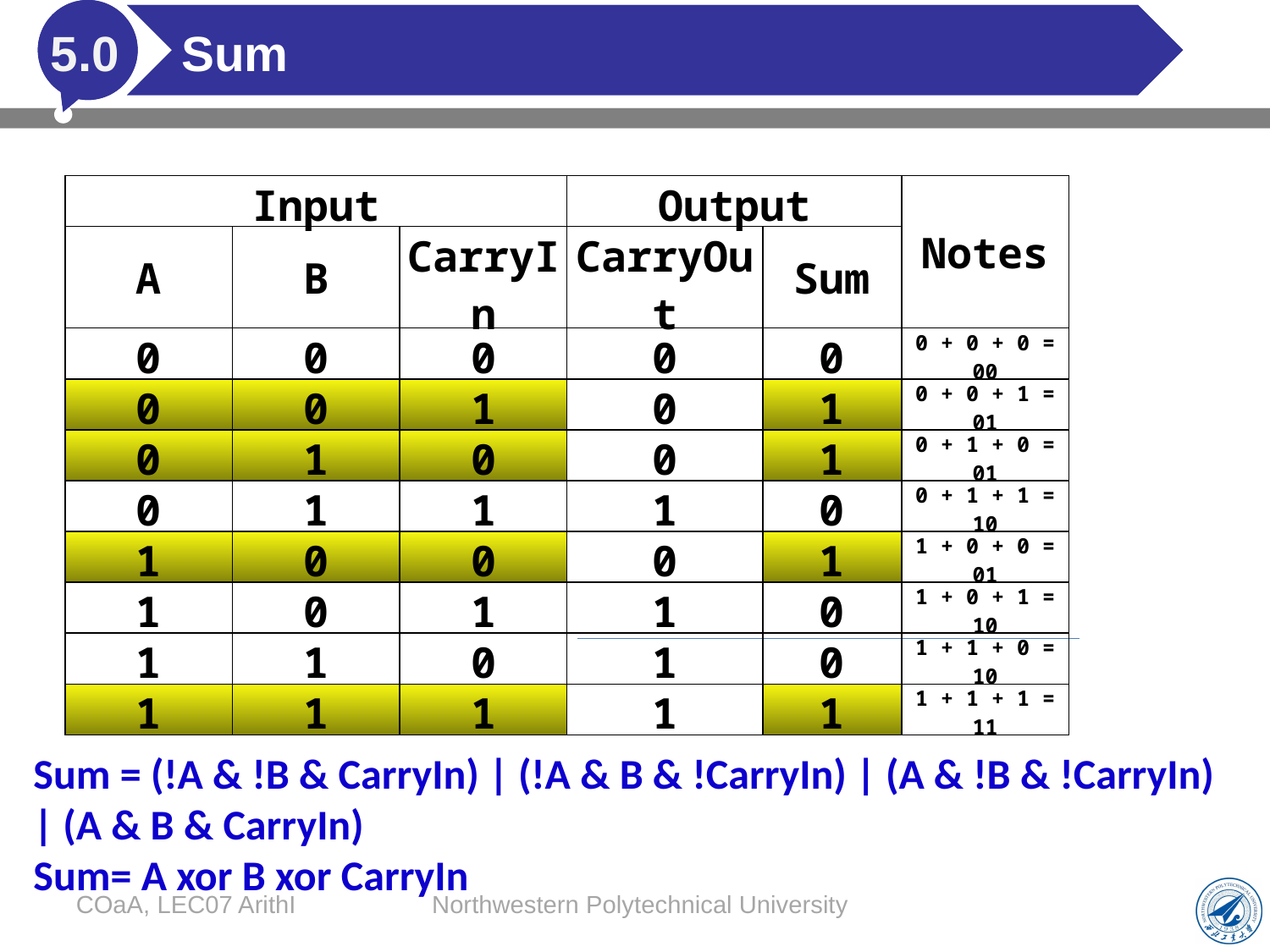

# Sum
5.0
| Input |  |  | Output |  | Notes |
| --- | --- | --- | --- | --- | --- |
| A | B | CarryIn | CarryOut | Sum |  |
| 0 | 0 | 0 | 0 | 0 | 0 + 0 + 0 = 00 |
| 0 | 0 | 1 | 0 | 1 | 0 + 0 + 1 = 01 |
| 0 | 1 | 0 | 0 | 1 | 0 + 1 + 0 = 01 |
| 0 | 1 | 1 | 1 | 0 | 0 + 1 + 1 = 10 |
| 1 | 0 | 0 | 0 | 1 | 1 + 0 + 0 = 01 |
| 1 | 0 | 1 | 1 | 0 | 1 + 0 + 1 = 10 |
| 1 | 1 | 0 | 1 | 0 | 1 + 1 + 0 = 10 |
| 1 | 1 | 1 | 1 | 1 | 1 + 1 + 1 = 11 |
Sum = (!A & !B & CarryIn) | (!A & B & !CarryIn) | (A & !B & !CarryIn)
| (A & B & CarryIn)
Sum= A xor B xor CarryIn

COaA, LEC07 ArithI
Northwestern Polytechnical University
23